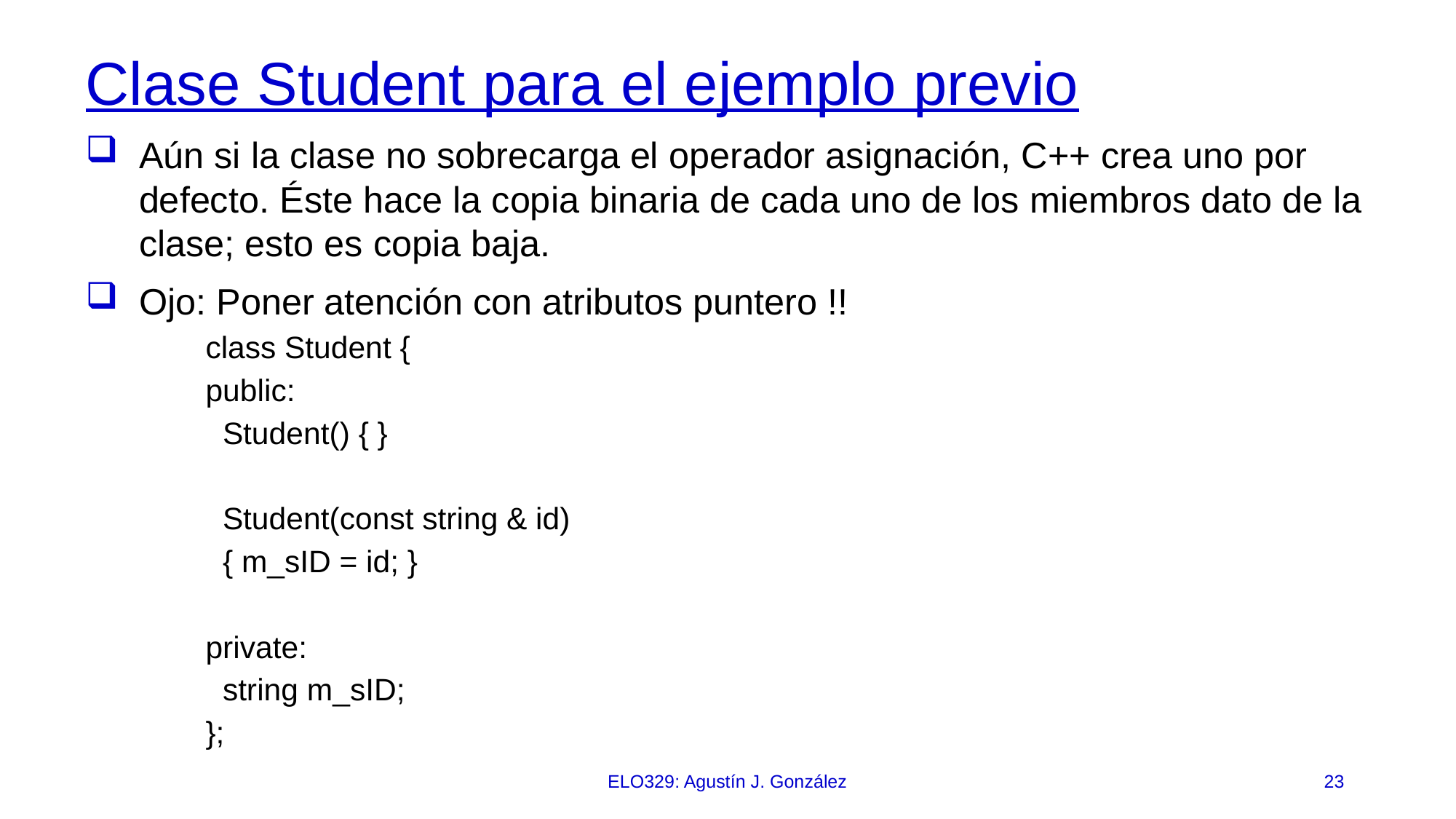

# Clase Student para el ejemplo previo
Aún si la clase no sobrecarga el operador asignación, C++ crea uno por defecto. Éste hace la copia binaria de cada uno de los miembros dato de la clase; esto es copia baja.
Ojo: Poner atención con atributos puntero !!
class Student {
public:
  Student() { }

  Student(const string & id)‏
  { m_sID = id; }

private:
  string m_sID;
};
ELO329: Agustín J. González
23